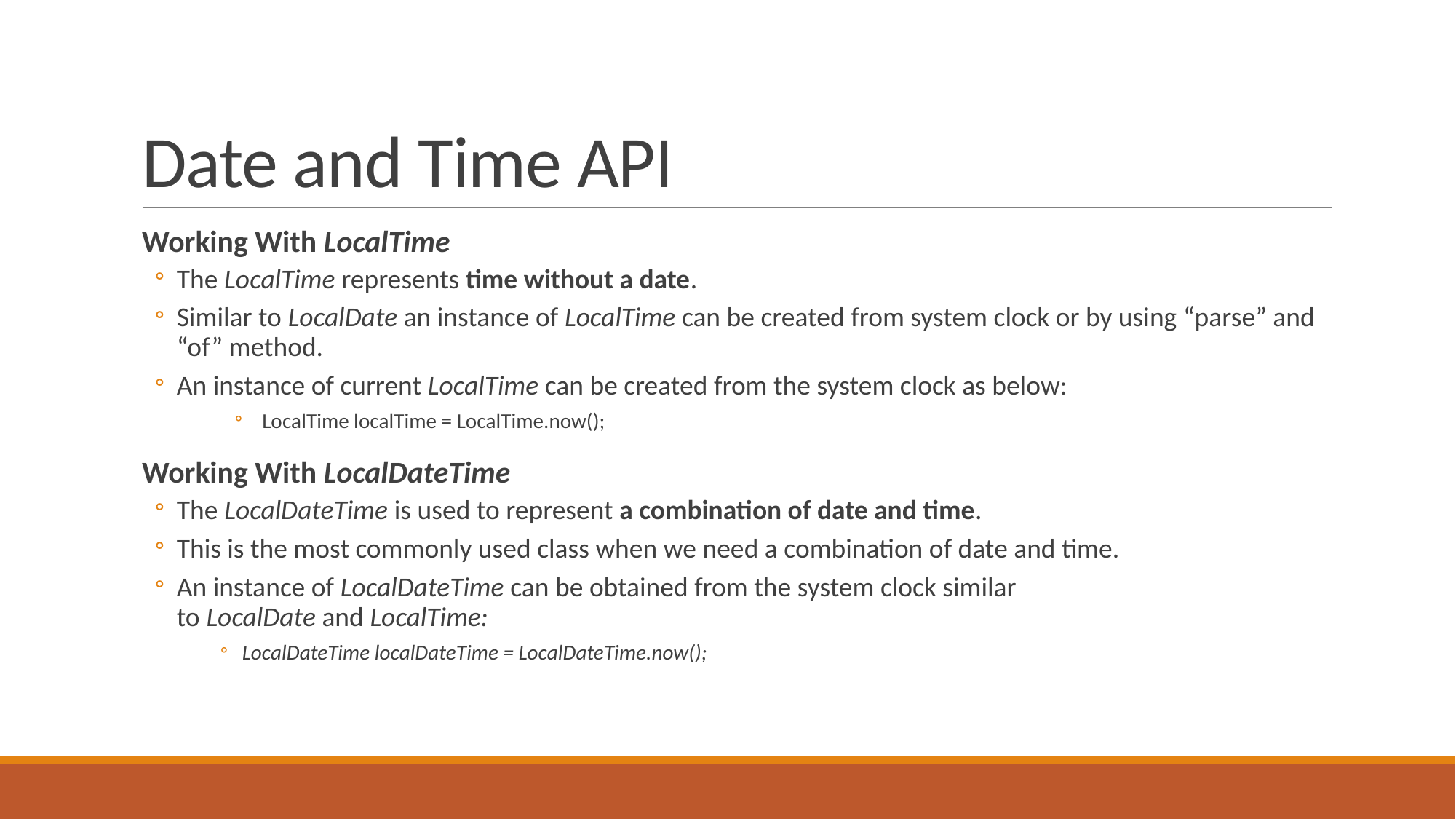

# Date and Time API
Working With LocalTime
The LocalTime represents time without a date.
Similar to LocalDate an instance of LocalTime can be created from system clock or by using “parse” and “of” method.
An instance of current LocalTime can be created from the system clock as below:
LocalTime localTime = LocalTime.now();
Working With LocalDateTime
The LocalDateTime is used to represent a combination of date and time.
This is the most commonly used class when we need a combination of date and time.
An instance of LocalDateTime can be obtained from the system clock similar to LocalDate and LocalTime:
LocalDateTime localDateTime = LocalDateTime.now();